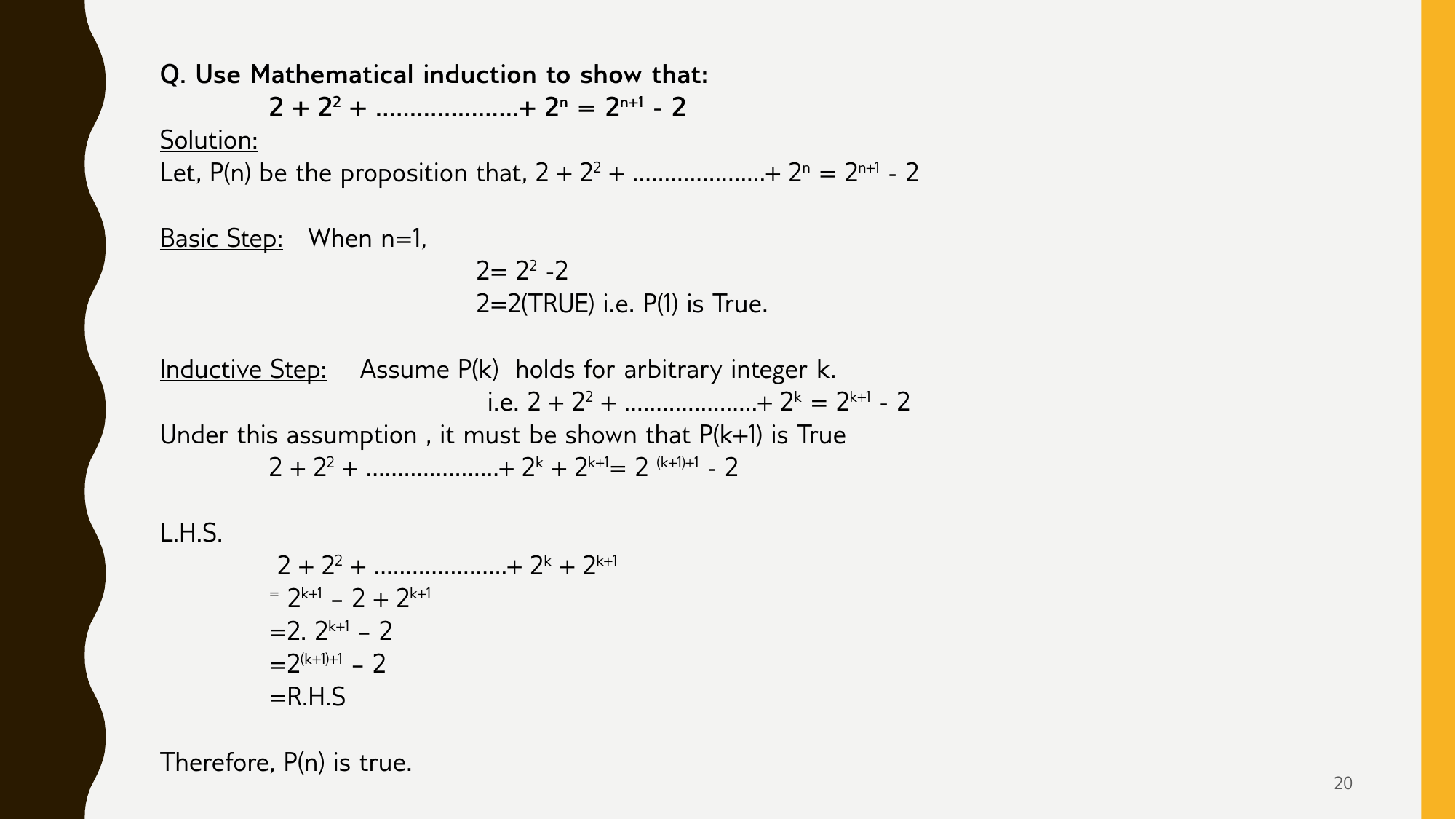

Q. Use Mathematical induction to show that:
	2 + 22 + …………………+ 2n = 2n+1 - 2
Solution:
Let, P(n) be the proposition that, 2 + 22 + …………………+ 2n = 2n+1 - 2

Basic Step:   When n=1,
		            2= 22 -2
		            2=2(TRUE) i.e. P(1) is True.

Inductive Step:    Assume P(k)  holds for arbitrary integer k.
			i.e. 2 + 22 + …………………+ 2k = 2k+1 - 2
Under this assumption , it must be shown that P(k+1) is True
	2 + 22 + …………………+ 2k + 2k+1= 2 (k+1)+1 - 2

L.H.S.
	 2 + 22 + …………………+ 2k + 2k+1
	= 2k+1 – 2 + 2k+1
	=2. 2k+1 – 2
	=2(k+1)+1 – 2
	=R.H.S

Therefore, P(n) is true.

20